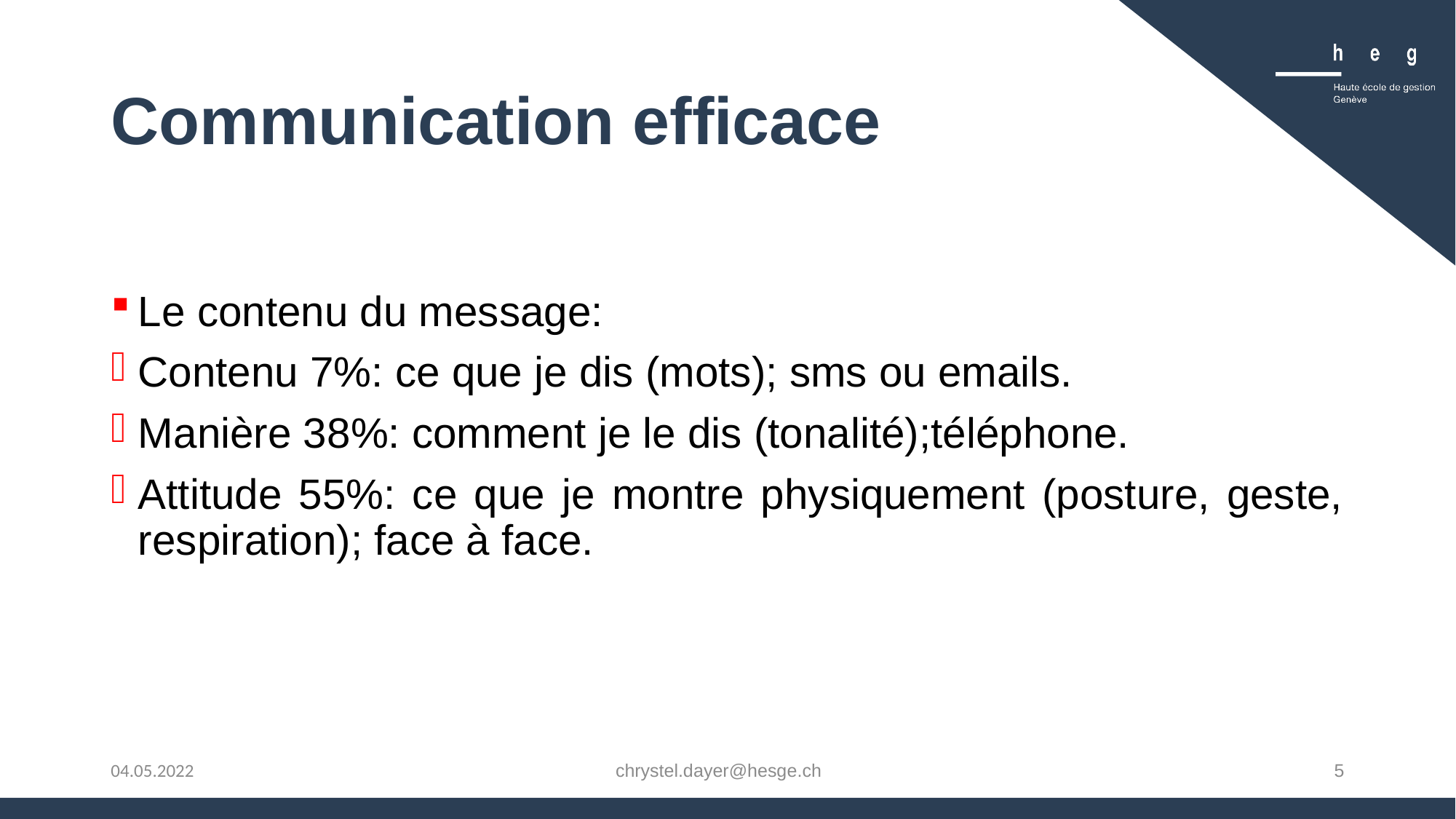

# Communication efficace

Le contenu du message:
Contenu 7%: ce que je dis (mots); sms ou emails.
Manière 38%: comment je le dis (tonalité);téléphone.
Attitude 55%: ce que je montre physiquement (posture, geste, respiration); face à face.

chrystel.dayer@hesge.ch
5